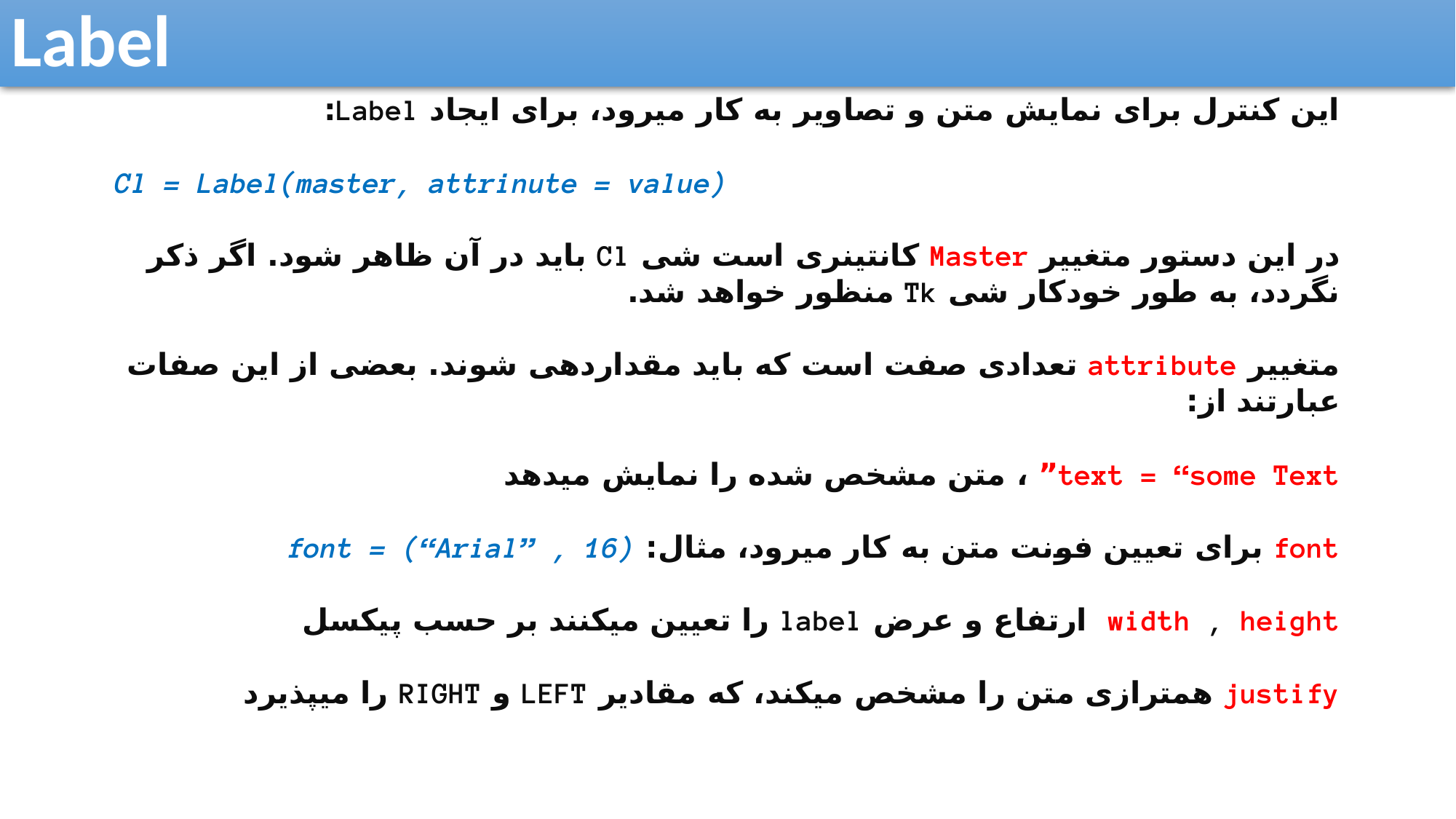

Label
این کنترل برای نمایش متن و تصاویر به کار میرود، برای ایجاد Label:

Cl = Label(master, attrinute = value)

در این دستور متغییر Master کانتینری است شی Cl باید در آن ظاهر شود. اگر ذکر نگردد، به طور خودکار شی Tk منظور خواهد شد.

متغییر attribute تعدادی صفت است که باید مقداردهی شوند. بعضی از این صفات عبارتند از:

text = “some Text” ، متن مشخص شده را نمایش میدهد

font برای تعیین فونت متن به کار میرود، مثال: font = (“Arial” , 16)

width , height  ارتفاع و عرض label را تعیین میکنند بر حسب پیکسل

justify همترازی متن را مشخص میکند، که مقادیر LEFT و RIGHT را میپذیرد